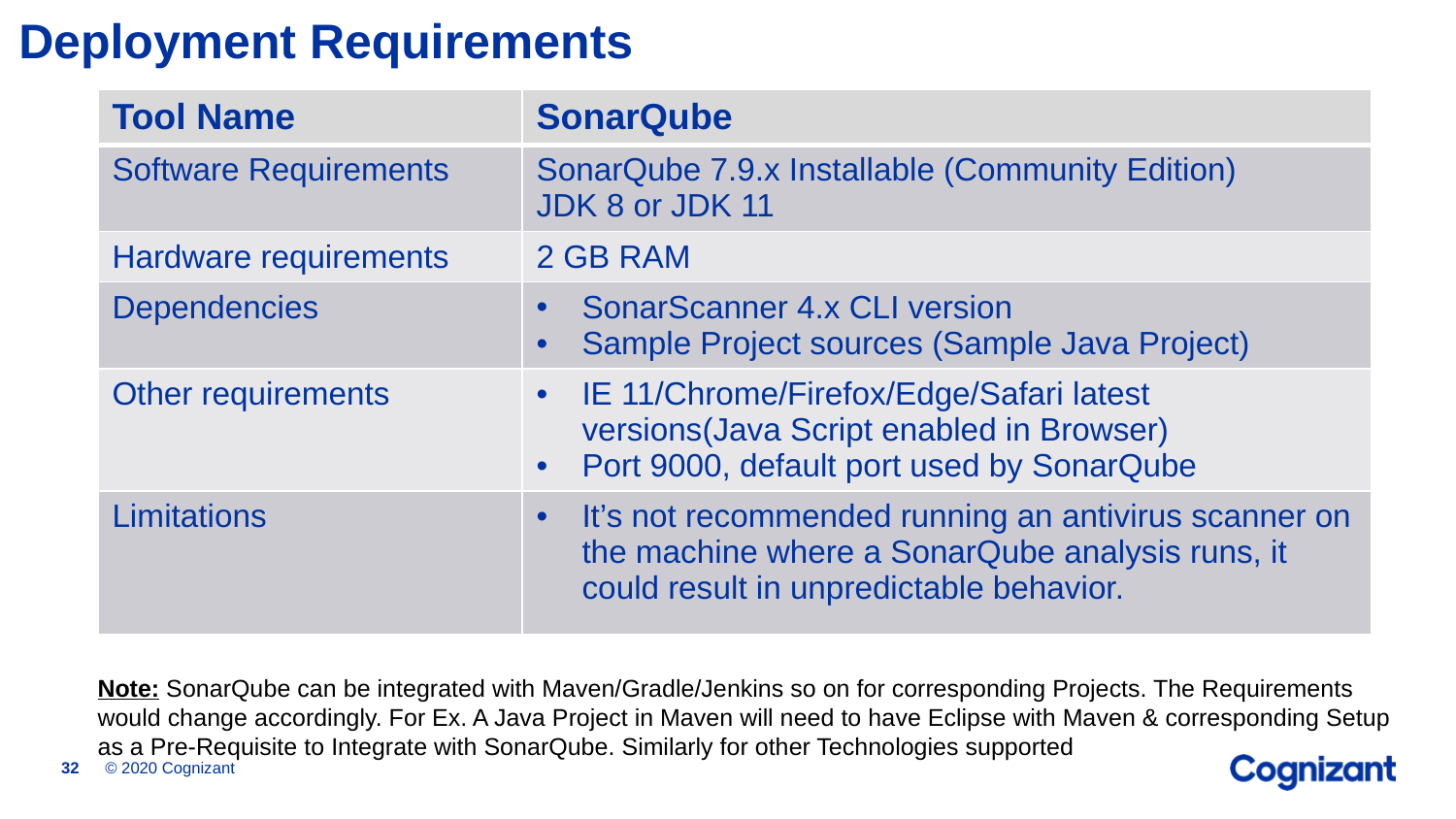

# Deployment Requirements

| Tool Name | SonarQube |
| --- | --- |
| Software Requirements | SonarQube 7.9.x Installable (Community Edition) JDK 8 or JDK 11 |
| Hardware requirements | 2 GB RAM |
| Dependencies | SonarScanner 4.x CLI version Sample Project sources (Sample Java Project) |
| Other requirements | IE 11/Chrome/Firefox/Edge/Safari latest versions(Java Script enabled in Browser) Port 9000, default port used by SonarQube |
| Limitations | It’s not recommended running an antivirus scanner on the machine where a SonarQube analysis runs, it could result in unpredictable behavior. |
Note: SonarQube can be integrated with Maven/Gradle/Jenkins so on for corresponding Projects. The Requirements would change accordingly. For Ex. A Java Project in Maven will need to have Eclipse with Maven & corresponding Setup as a Pre-Requisite to Integrate with SonarQube. Similarly for other Technologies supported
© 2020 Cognizant
32